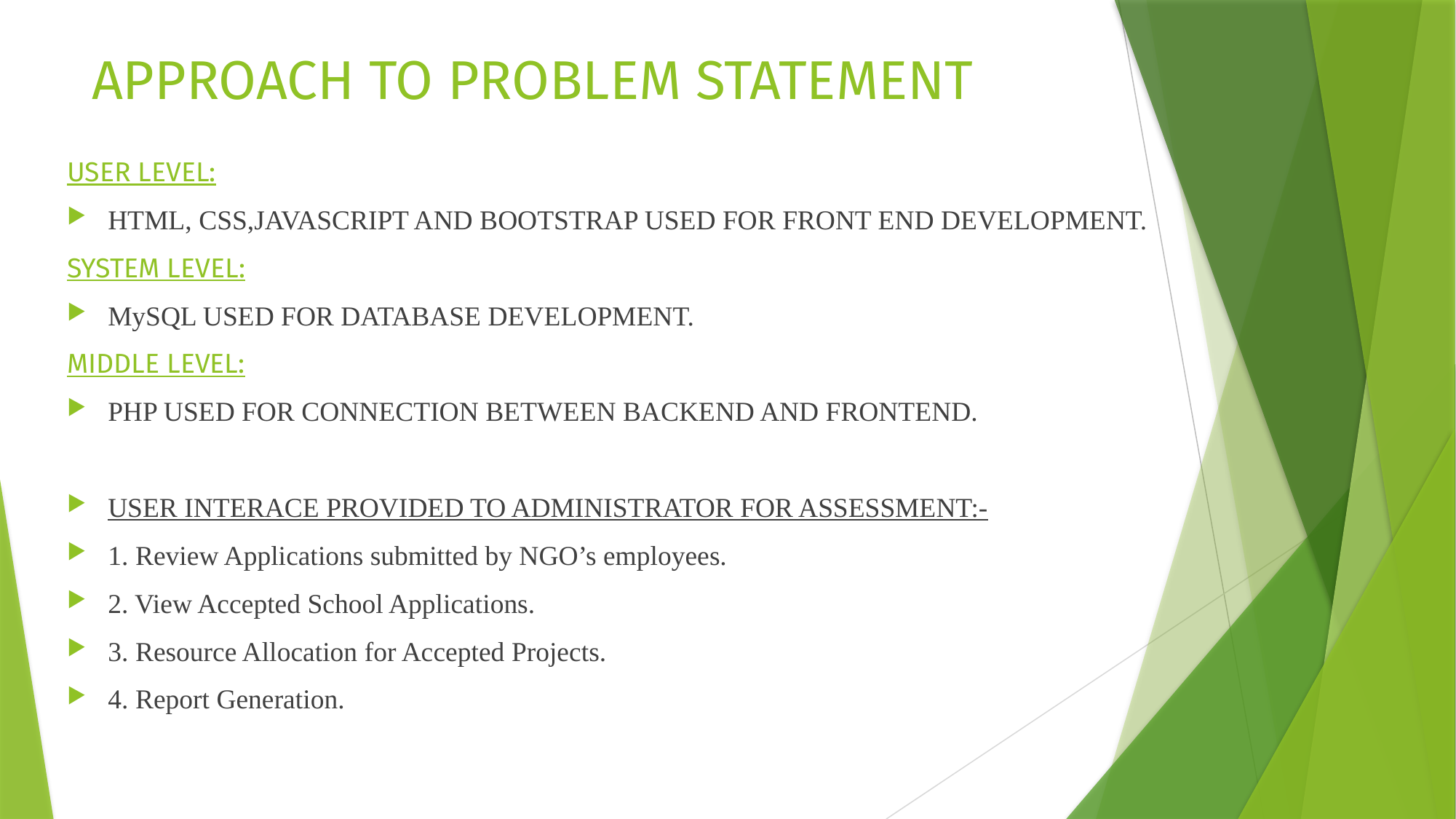

# APPROACH TO PROBLEM STATEMENT
USER LEVEL:
HTML, CSS,JAVASCRIPT AND BOOTSTRAP USED FOR FRONT END DEVELOPMENT.
SYSTEM LEVEL:
MySQL USED FOR DATABASE DEVELOPMENT.
MIDDLE LEVEL:
PHP USED FOR CONNECTION BETWEEN BACKEND AND FRONTEND.

USER INTERACE PROVIDED TO ADMINISTRATOR FOR ASSESSMENT:-
1. Review Applications submitted by NGO’s employees.
2. View Accepted School Applications.
3. Resource Allocation for Accepted Projects.
4. Report Generation.